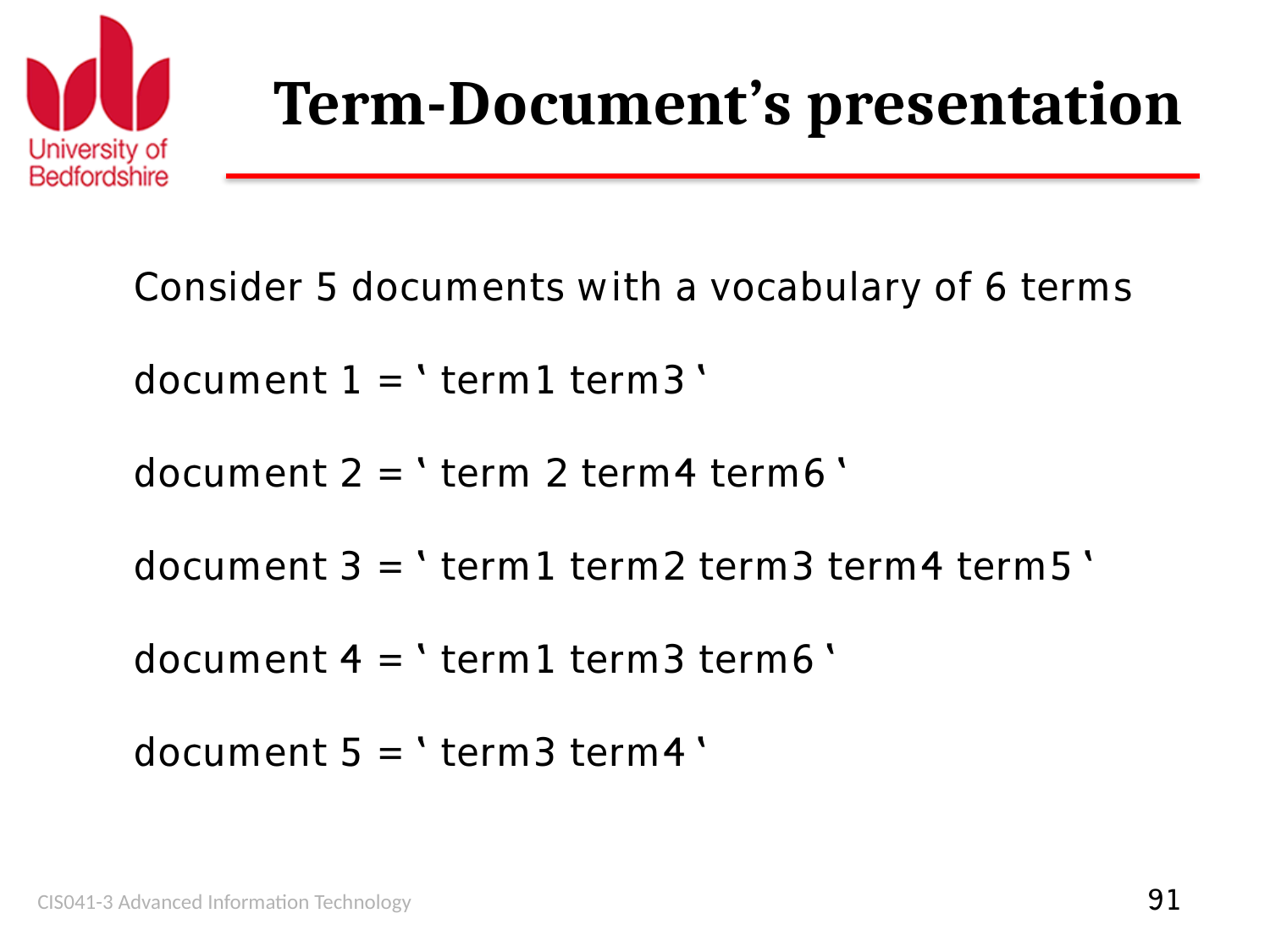

# Term-Document’s presentation
Consider 5 documents with a vocabulary of 6 terms

document 1 = ‘ term1 term3 ‘

document 2 = ‘ term 2 term4 term6 ‘

document 3 = ‘ term1 term2 term3 term4 term5 ‘

document 4 = ‘ term1 term3 term6 ‘

document 5 = ‘ term3 term4 ‘
CIS041-3 Advanced Information Technology